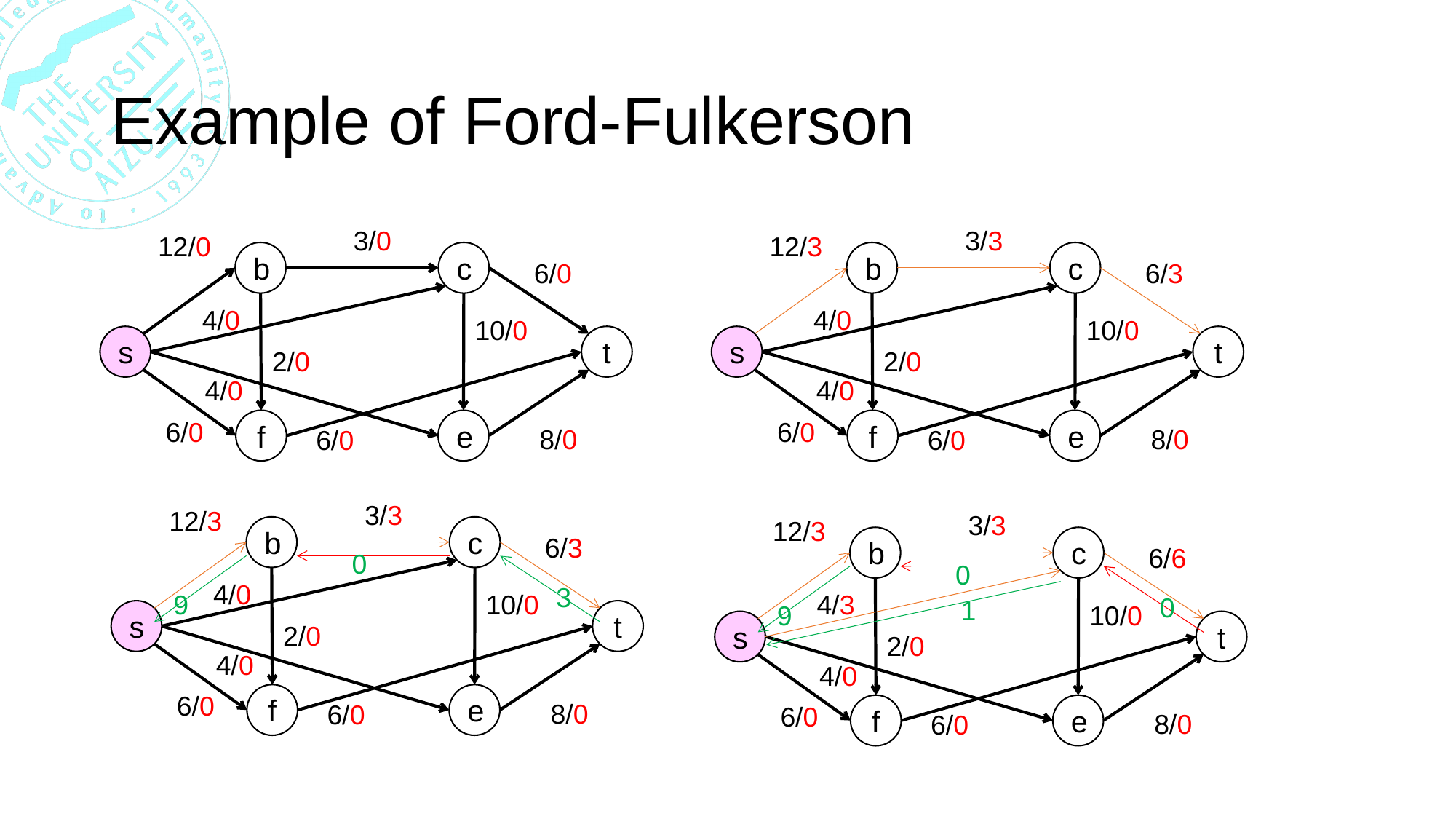

# Example of Ford-Fulkerson
3/0
3/3
12/0
12/3
c
b
s
t
f
e
c
b
6/0
6/3
4/0
4/0
10/0
10/0
s
t
2/0
2/0
4/0
4/0
6/0
6/0
f
e
8/0
8/0
6/0
6/0
3/3
12/3
3/3
12/3
c
b
6/3
c
b
6/6
0
0
4/0
3
4/3
9
10/0
0
1
9
10/0
s
t
s
t
2/0
2/0
4/0
4/0
6/0
f
e
8/0
6/0
6/0
f
e
8/0
6/0